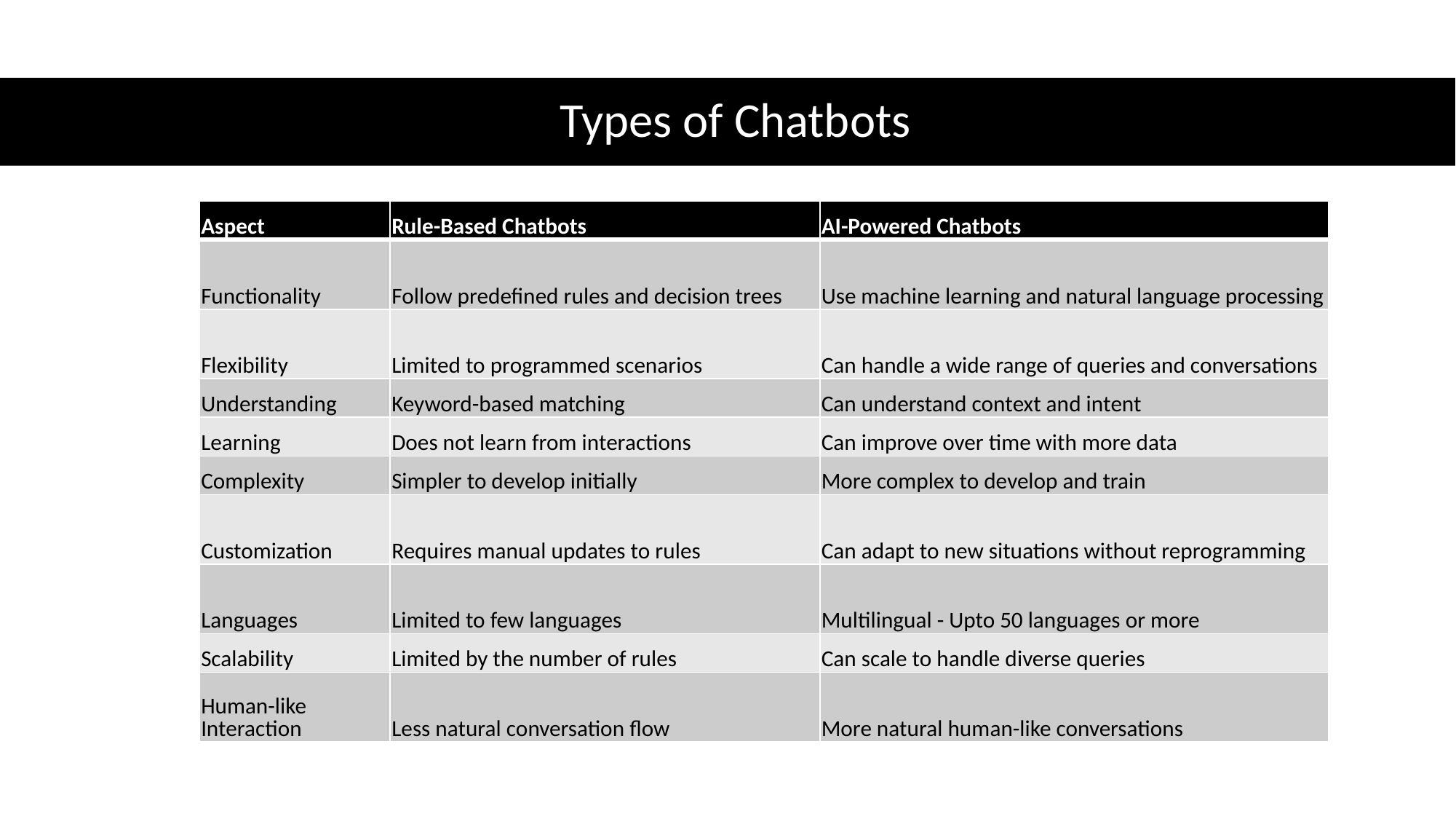

# Types of Chatbots

| Aspect | Rule-Based Chatbots | AI-Powered Chatbots |
| --- | --- | --- |
| Functionality | Follow predefined rules and decision trees | Use machine learning and natural language processing |
| Flexibility | Limited to programmed scenarios | Can handle a wide range of queries and conversations |
| Understanding | Keyword-based matching | Can understand context and intent |
| Learning | Does not learn from interactions | Can improve over time with more data |
| Complexity | Simpler to develop initially | More complex to develop and train |
| Customization | Requires manual updates to rules | Can adapt to new situations without reprogramming |
| Languages | Limited to few languages | Multilingual - Upto 50 languages or more |
| Scalability | Limited by the number of rules | Can scale to handle diverse queries |
| Human-like Interaction | Less natural conversation flow | More natural human-like conversations |